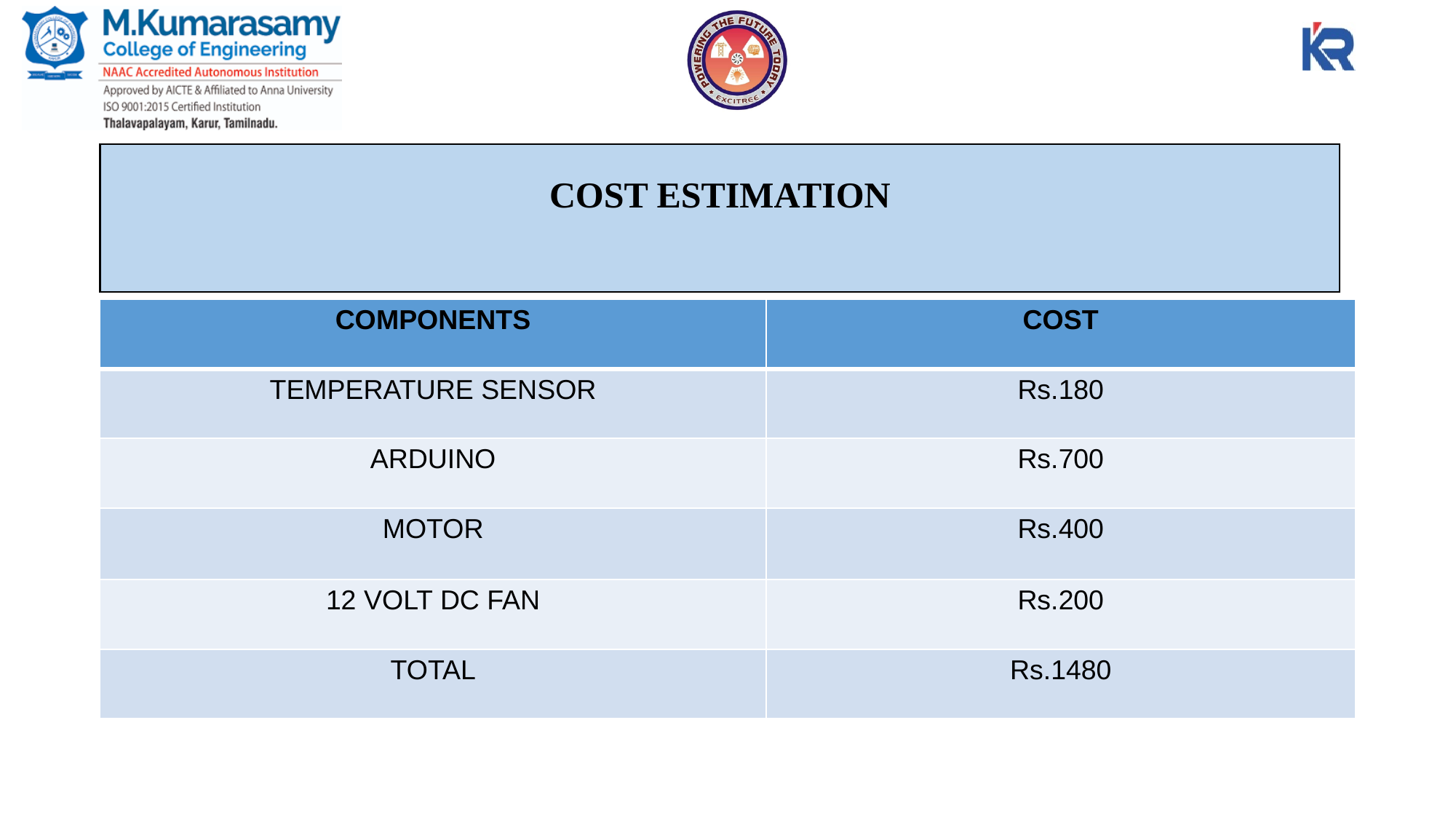

# COST ESTIMATION
| COMPONENTS | COST |
| --- | --- |
| TEMPERATURE SENSOR | Rs.180 |
| ARDUINO | Rs.700 |
| MOTOR | Rs.400 |
| 12 VOLT DC FAN | Rs.200 |
| TOTAL | Rs.1480 |